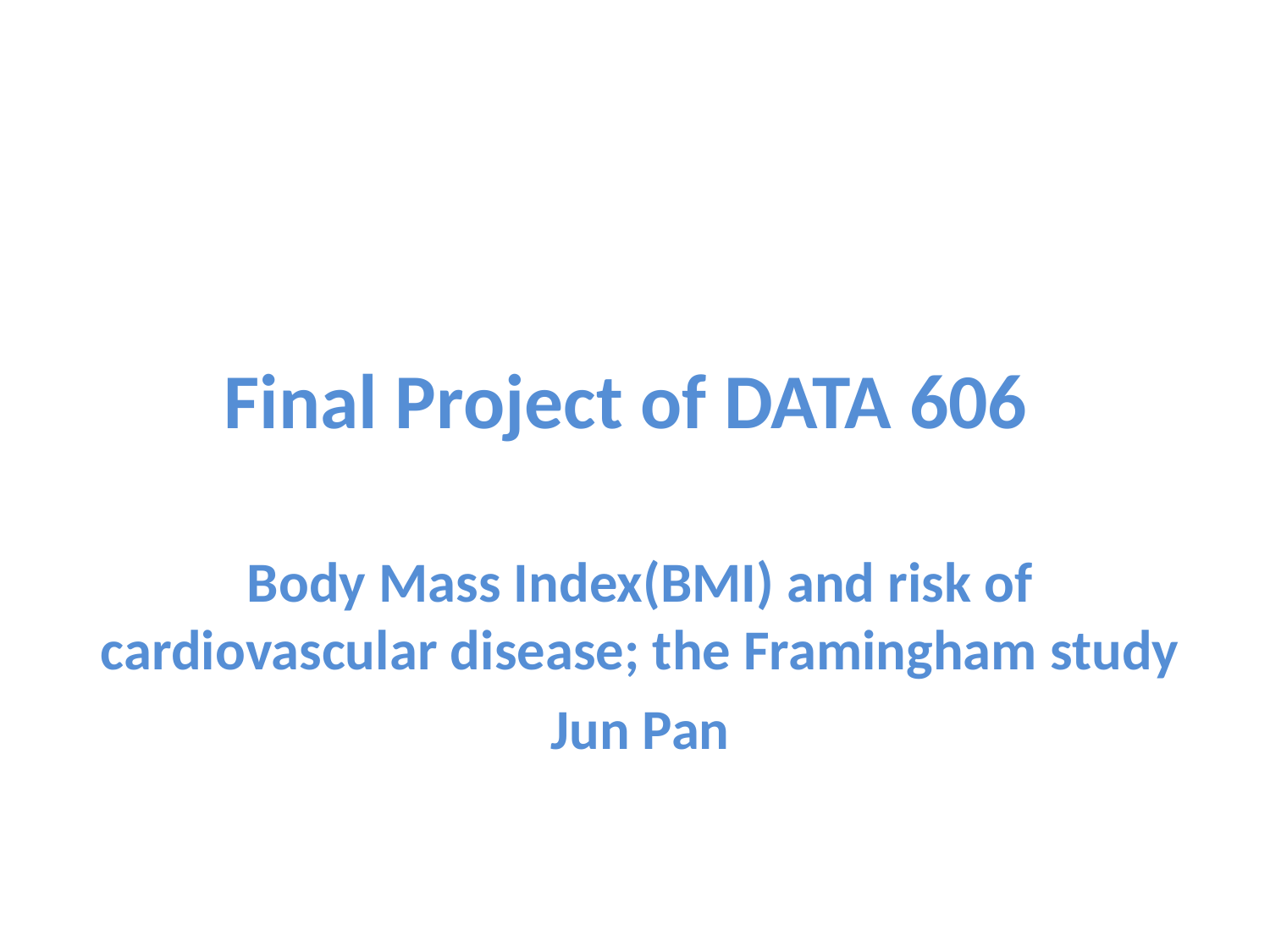

# Final Project of DATA 606
Body Mass Index(BMI) and risk of cardiovascular disease; the Framingham study
Jun Pan